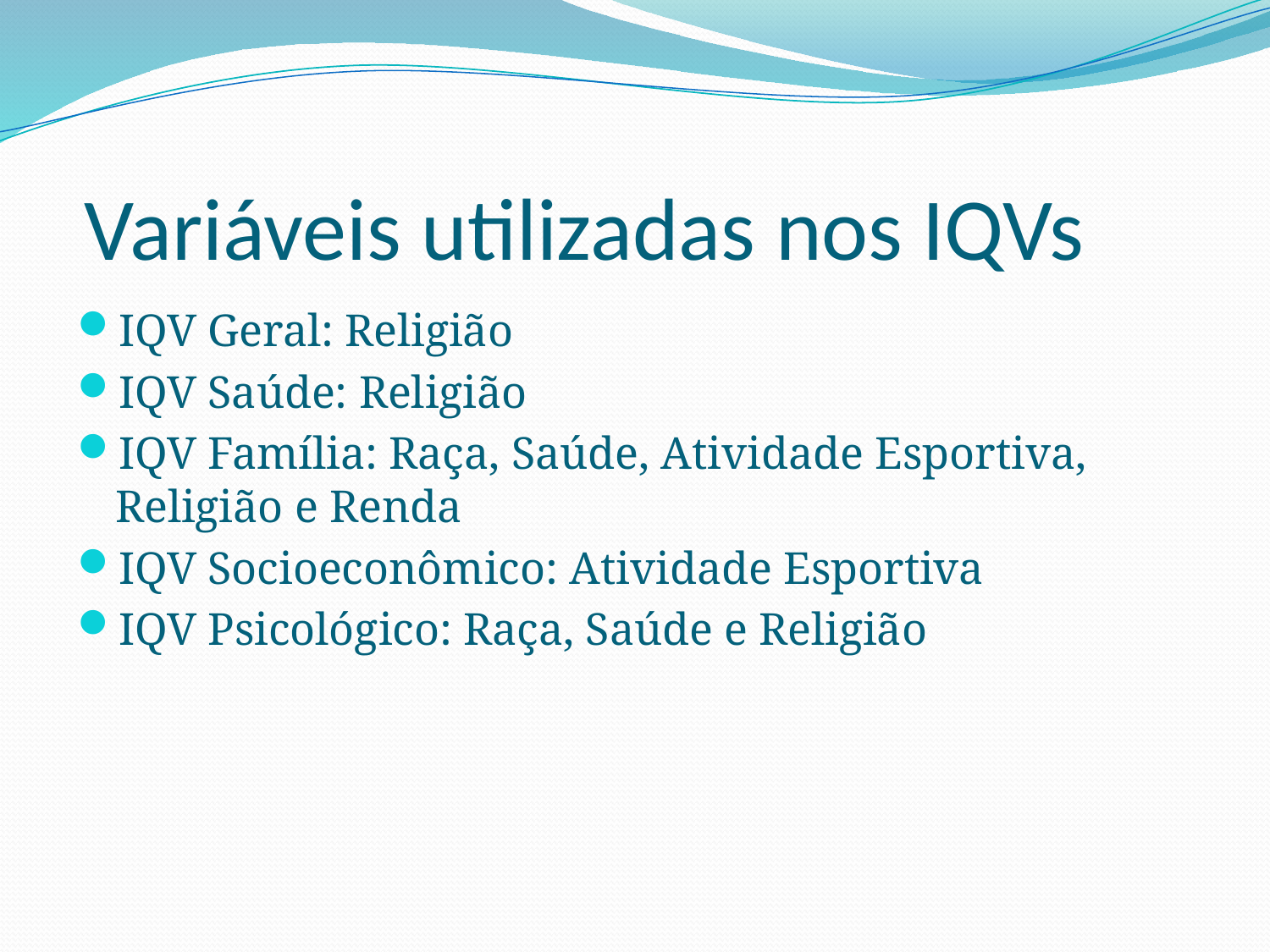

Variáveis utilizadas nos IQVs
IQV Geral: Religião
IQV Saúde: Religião
IQV Família: Raça, Saúde, Atividade Esportiva, Religião e Renda
IQV Socioeconômico: Atividade Esportiva
IQV Psicológico: Raça, Saúde e Religião